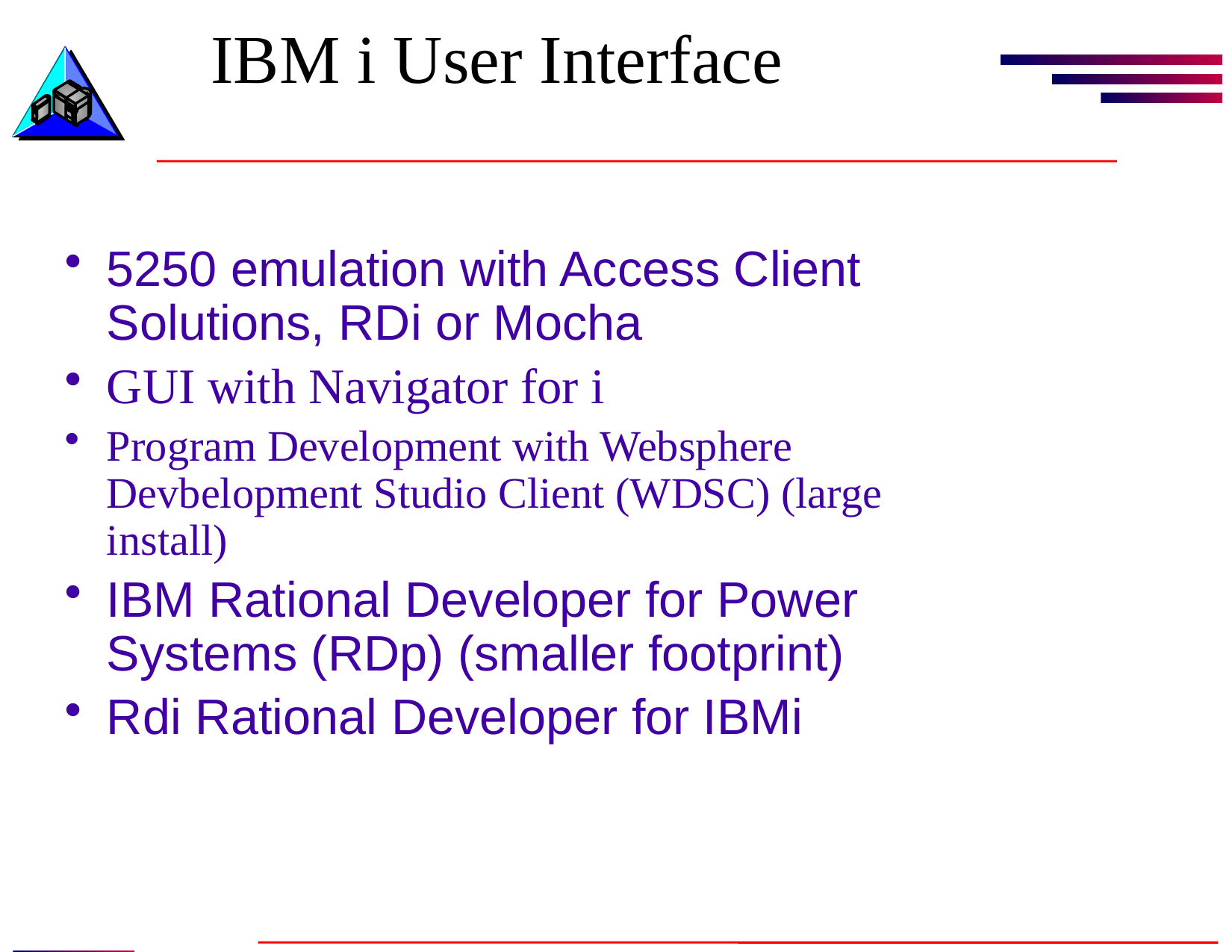

# IBM i User Interface

5250 emulation with Access Client Solutions, RDi or Mocha
GUI with Navigator for i
Program Development with Websphere Devbelopment Studio Client (WDSC) (large install)
IBM Rational Developer for Power Systems (RDp) (smaller footprint)
Rdi Rational Developer for IBMi